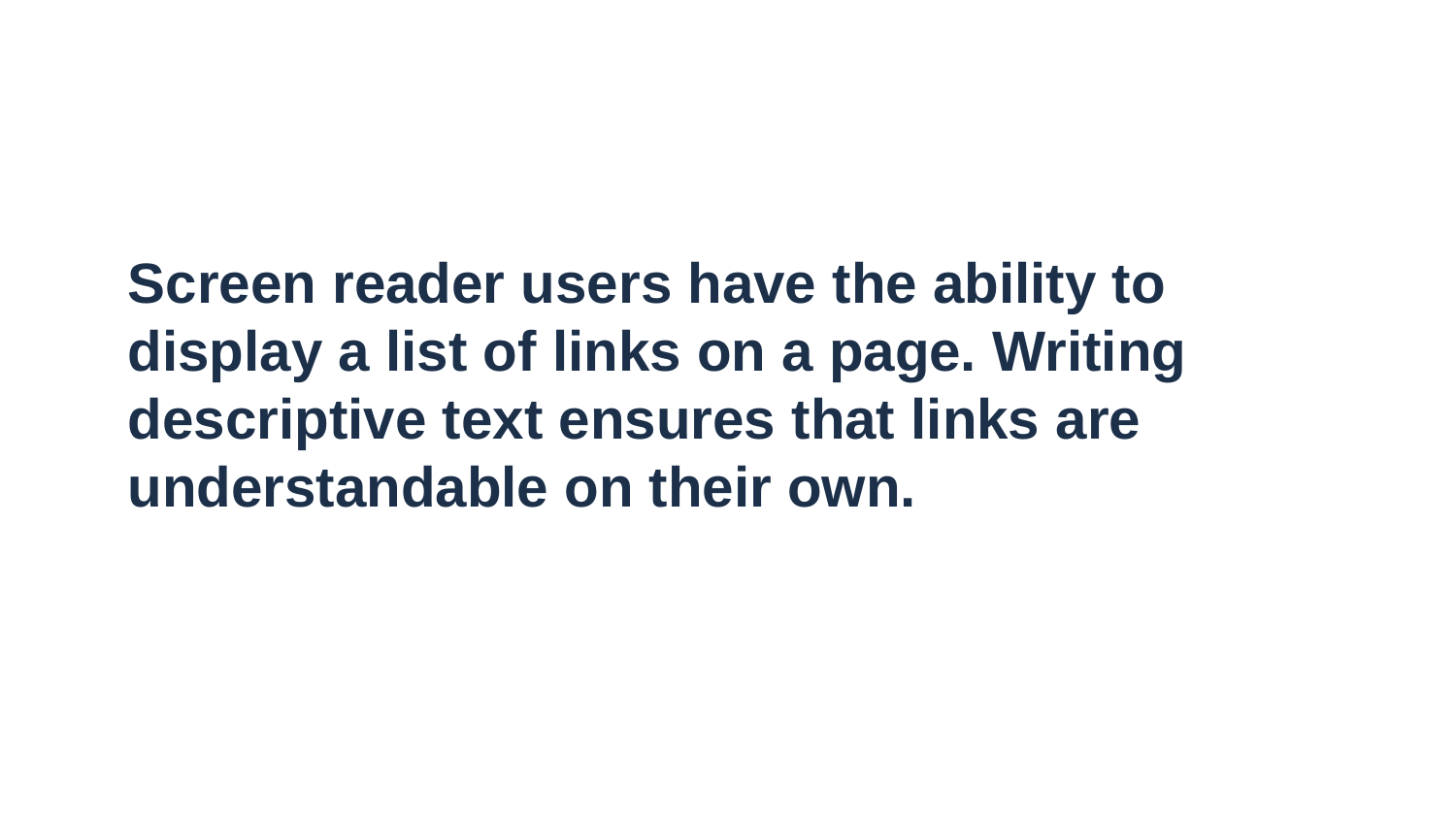

# Screen reader users have the ability to display a list of links on a page. Writing descriptive text ensures that links are understandable on their own.